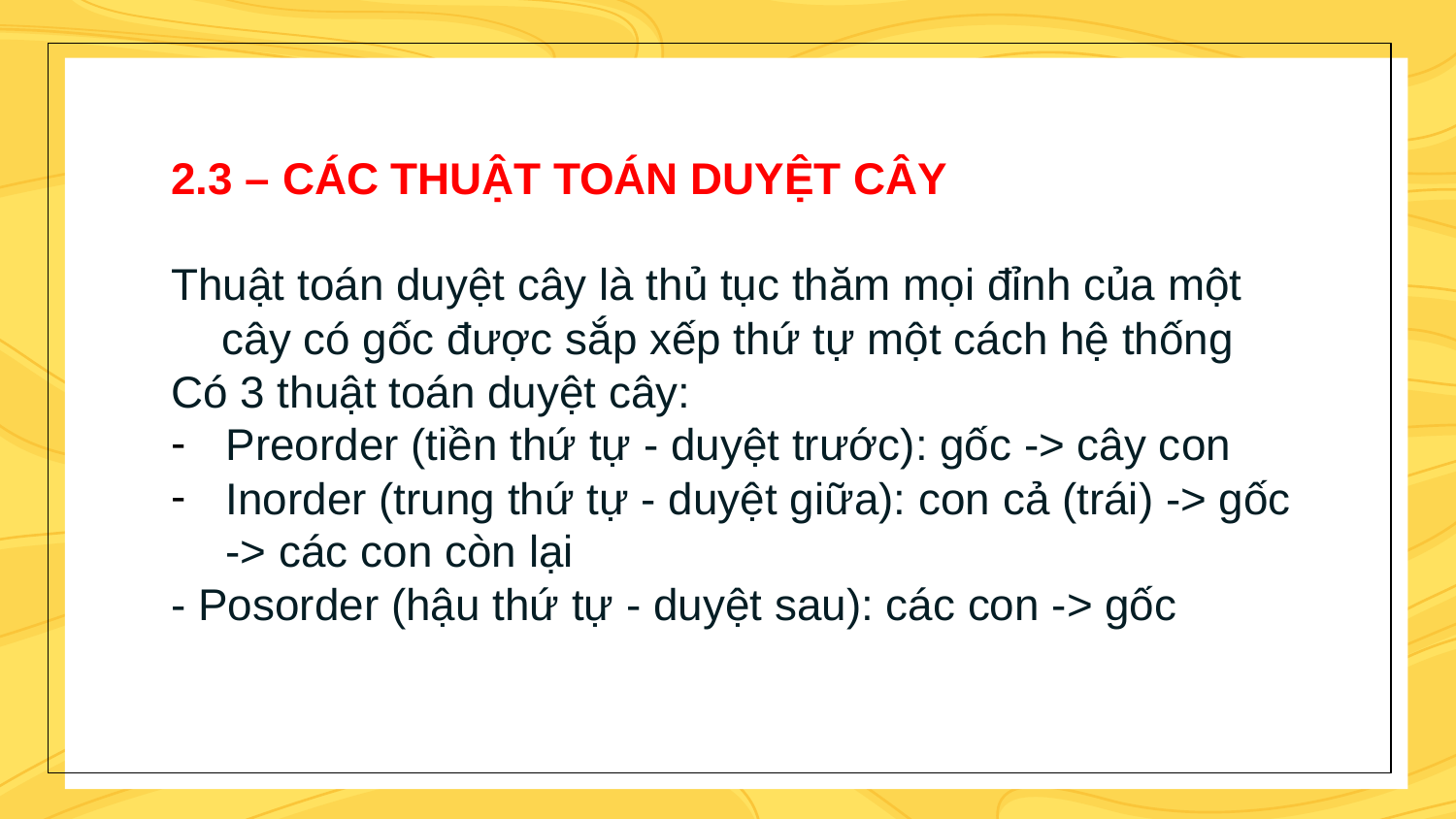

2.3 – CÁC THUẬT TOÁN DUYỆT CÂY

Thuật toán duyệt cây là thủ tục thăm mọi đỉnh của một cây có gốc được sắp xếp thứ tự một cách hệ thống
Có 3 thuật toán duyệt cây:
Preorder (tiền thứ tự - duyệt trước): gốc -> cây con
Inorder (trung thứ tự - duyệt giữa): con cả (trái) -> gốc -> các con còn lại
- Posorder (hậu thứ tự - duyệt sau): các con -> gốc